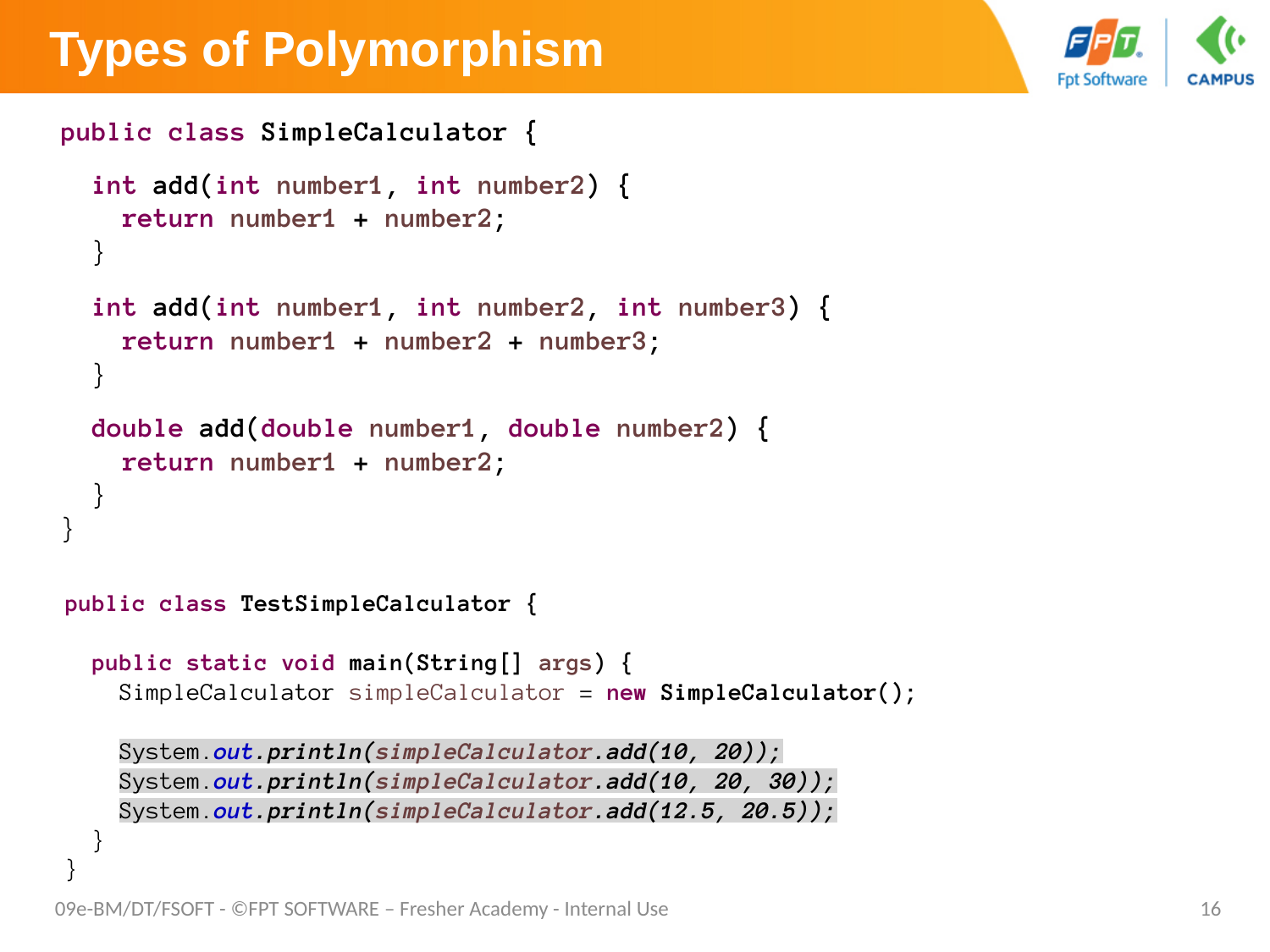

# Types of Polymorphism
public class SimpleCalculator {

  int add(int number1, int number2) {
    return number1 + number2;
  }

  int add(int number1, int number2, int number3) {
    return number1 + number2 + number3;
  }

  double add(double number1, double number2) {
    return number1 + number2;
  }
}

public class TestSimpleCalculator {

  public static void main(String[] args) {
    SimpleCalculator simpleCalculator = new SimpleCalculator();

    System.out.println(simpleCalculator.add(10, 20));
    System.out.println(simpleCalculator.add(10, 20, 30));
    System.out.println(simpleCalculator.add(12.5, 20.5));
  }
}
09e-BM/DT/FSOFT - ©FPT SOFTWARE – Fresher Academy - Internal Use
16